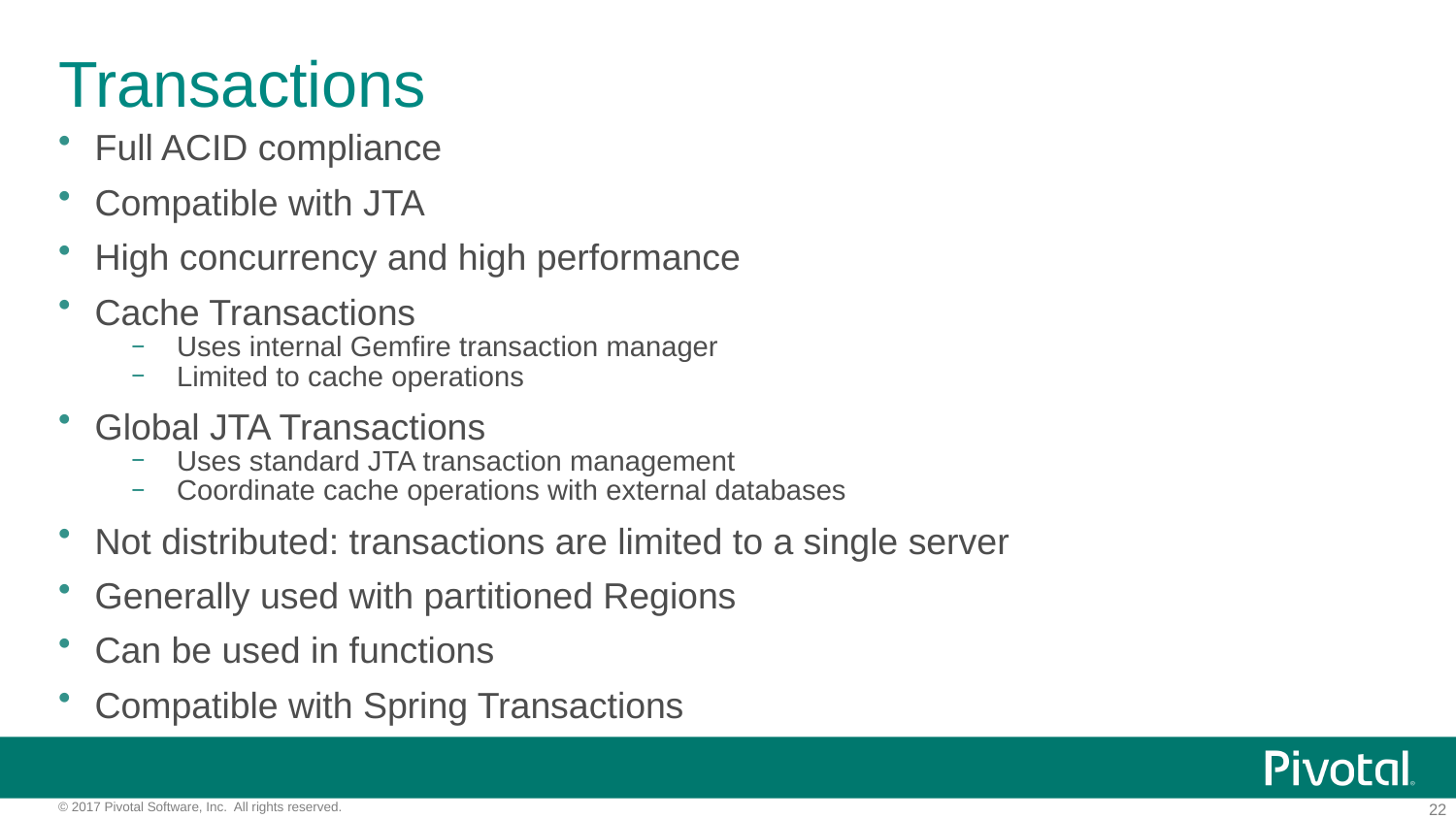

# Transactions
Full ACID compliance
Compatible with JTA
High concurrency and high performance
Cache Transactions
Uses internal Gemfire transaction manager
Limited to cache operations
Global JTA Transactions
Uses standard JTA transaction management
Coordinate cache operations with external databases
Not distributed: transactions are limited to a single server
Generally used with partitioned Regions
Can be used in functions
Compatible with Spring Transactions